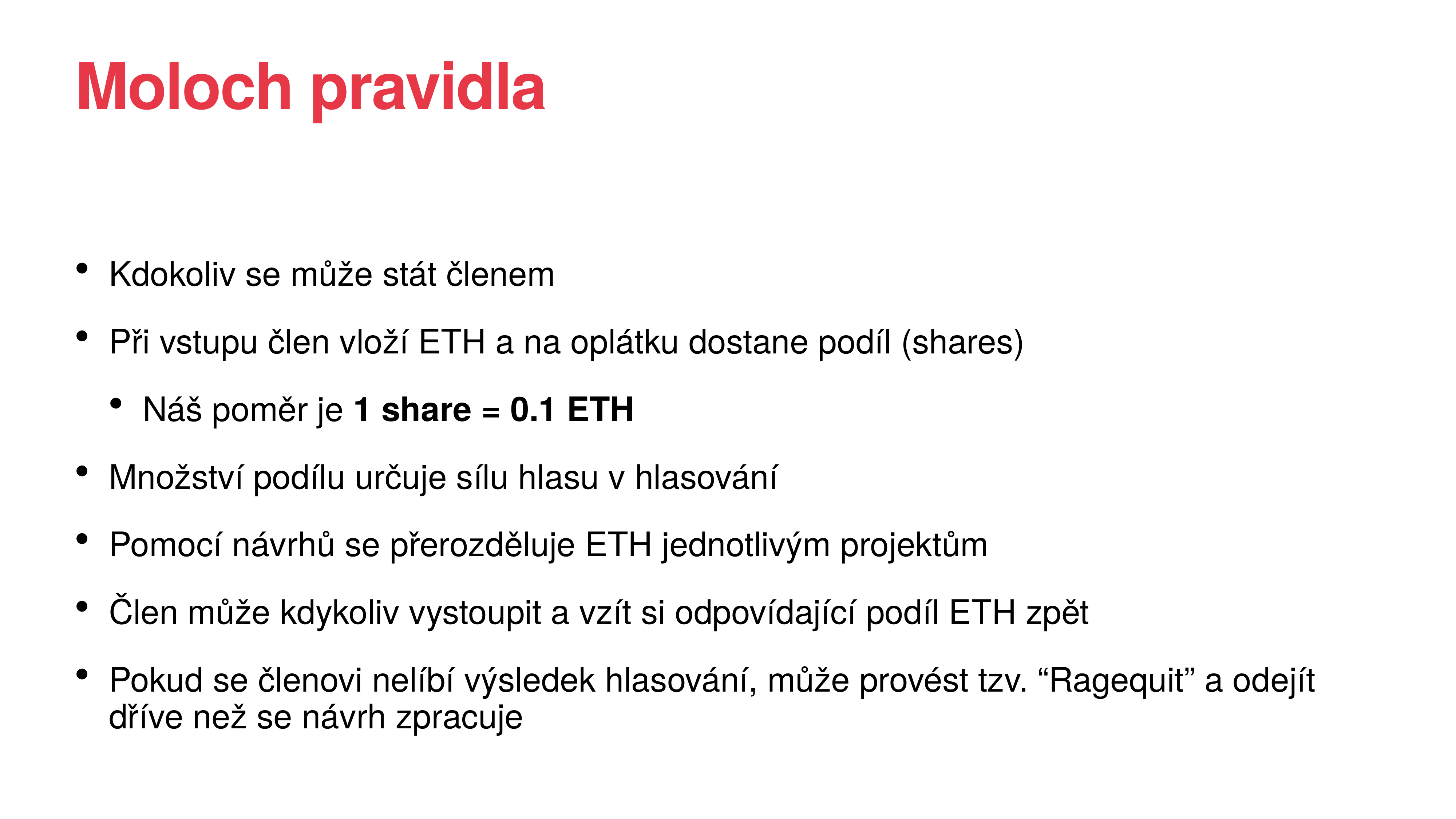

# Moloch pravidla
Kdokoliv se může stát členem
Při vstupu člen vloží ETH a na oplátku dostane podíl (shares)
Náš poměr je 1 share = 0.1 ETH
Množství podílu určuje sílu hlasu v hlasování
Pomocí návrhů se přerozděluje ETH jednotlivým projektům
Člen může kdykoliv vystoupit a vzít si odpovídající podíl ETH zpět
Pokud se členovi nelíbí výsledek hlasování, může provést tzv. “Ragequit” a odejít dříve než se návrh zpracuje